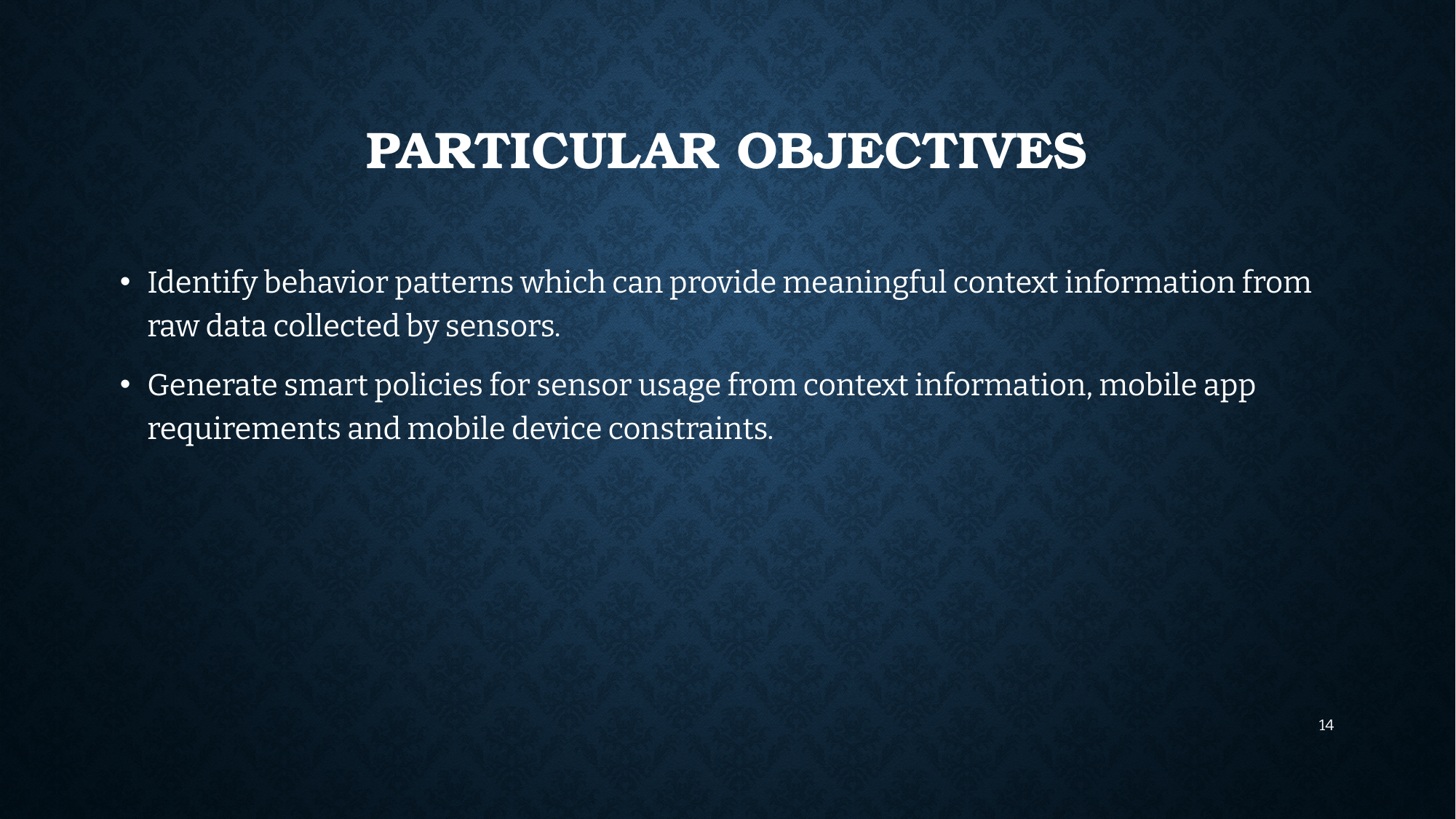

# Particular objectives
Identify behavior patterns which can provide meaningful context information from raw data collected by sensors.
Generate smart policies for sensor usage from context information, mobile app requirements and mobile device constraints.

14